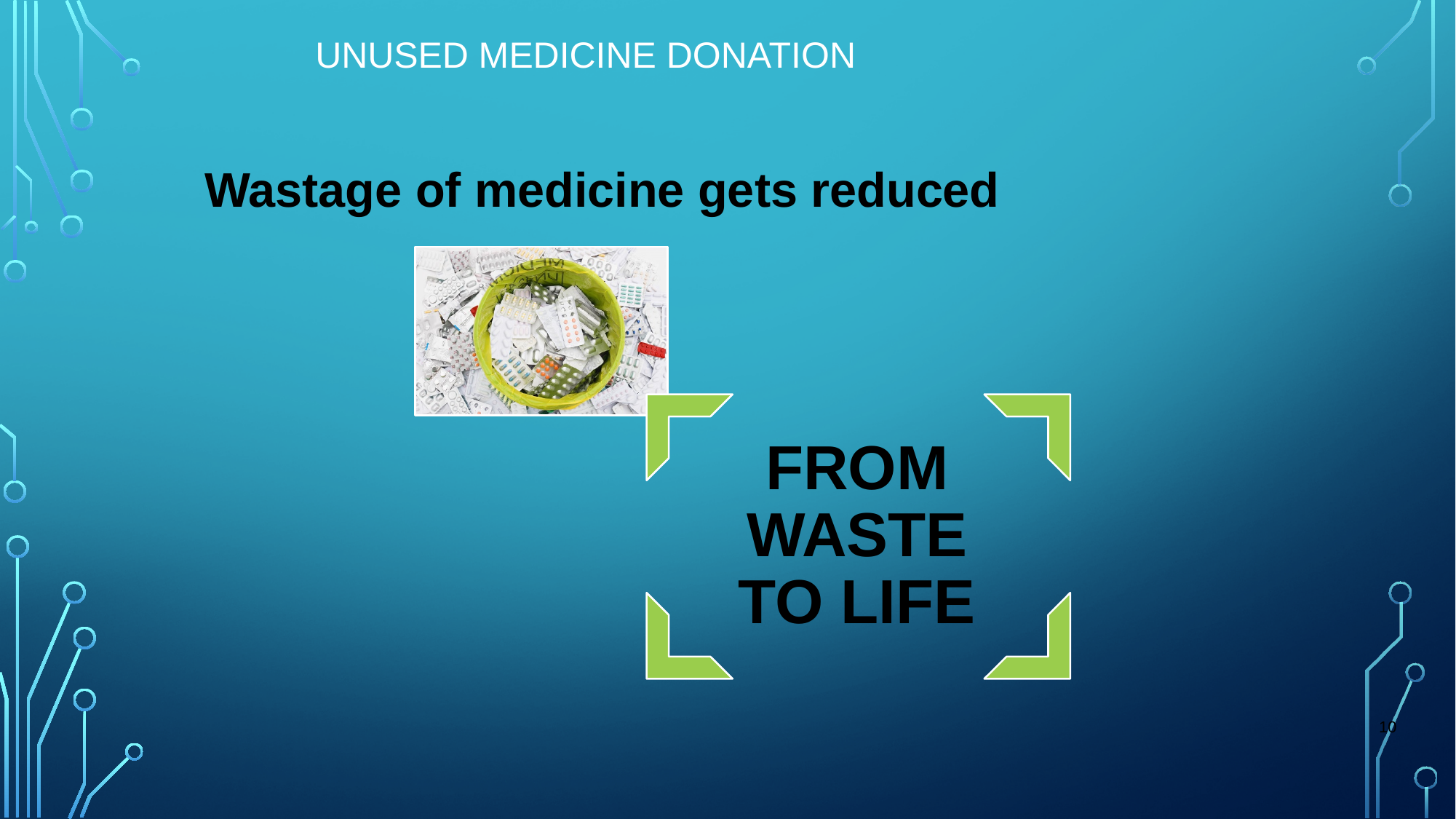

Unused medicine Donation
Wastage of medicine gets reduced

FROM WASTE TO LIFE
10